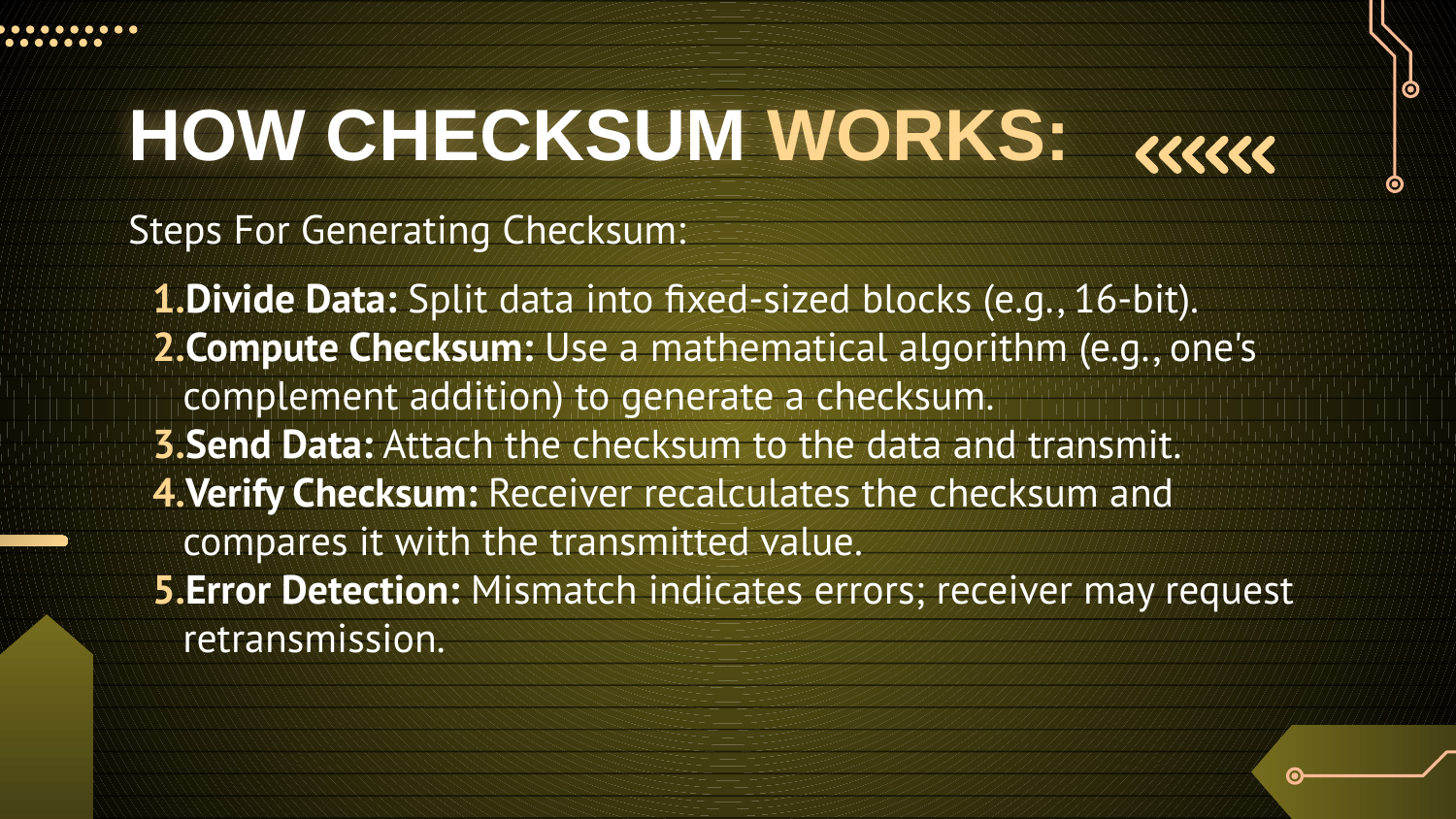

# HOW CHECKSUM WORKS:

Steps For Generating Checksum:
Divide Data: Split data into fixed-sized blocks (e.g., 16-bit).
Compute Checksum: Use a mathematical algorithm (e.g., one's complement addition) to generate a checksum.
Send Data: Attach the checksum to the data and transmit.
Verify Checksum: Receiver recalculates the checksum and compares it with the transmitted value.
Error Detection: Mismatch indicates errors; receiver may request retransmission.